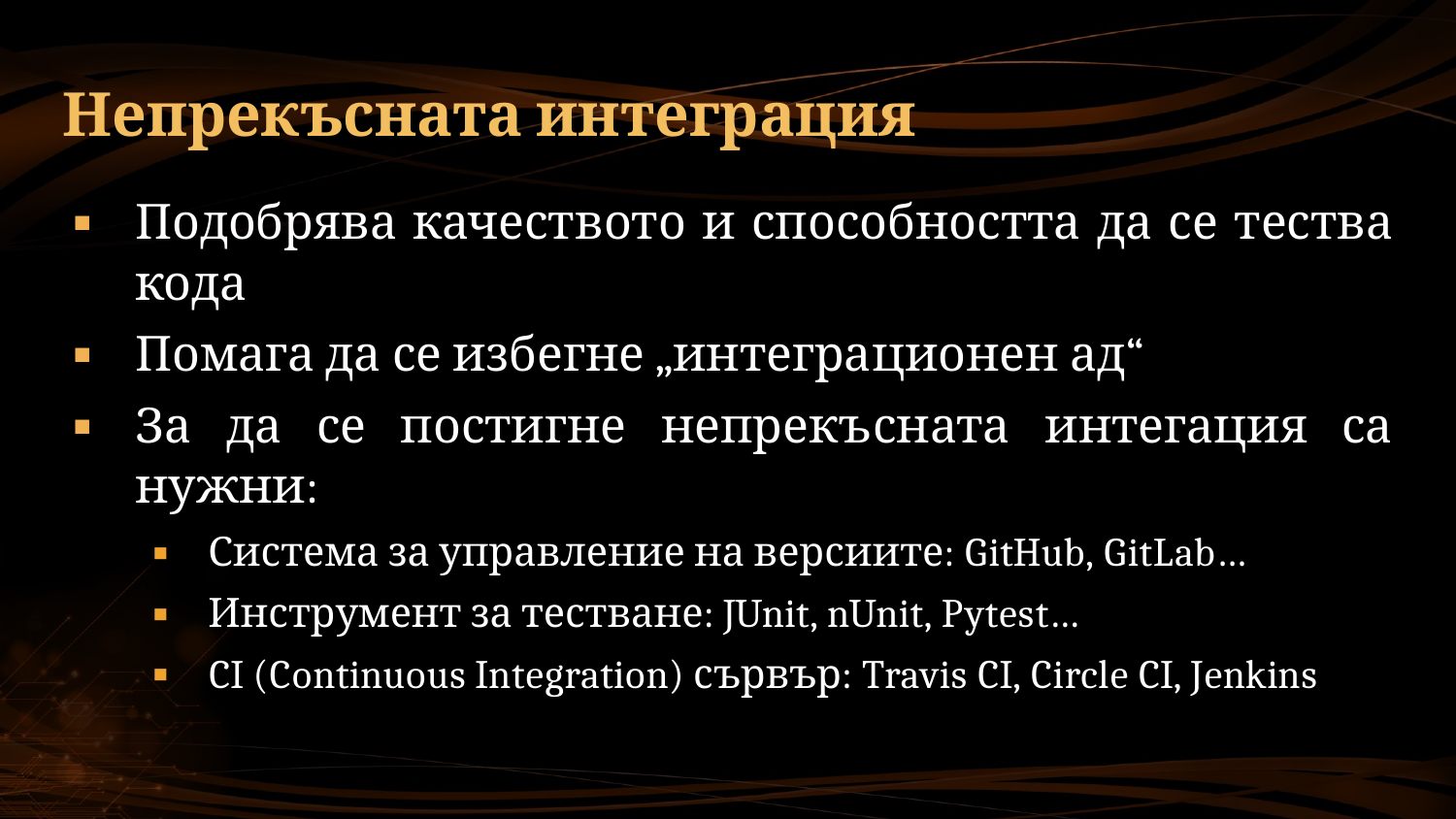

# Непрекъсната интеграция
Подобрява качеството и способността да се тества кода
Помага да се избегне „интеграционен ад“
За да се постигне непрекъсната интегация са нужни:
Система за управление на версиите: GitHub, GitLab…
Инструмент за тестване: JUnit, nUnit, Pytest…
CI (Continuous Integration) сървър: Travis CI, Circle CI, Jenkins